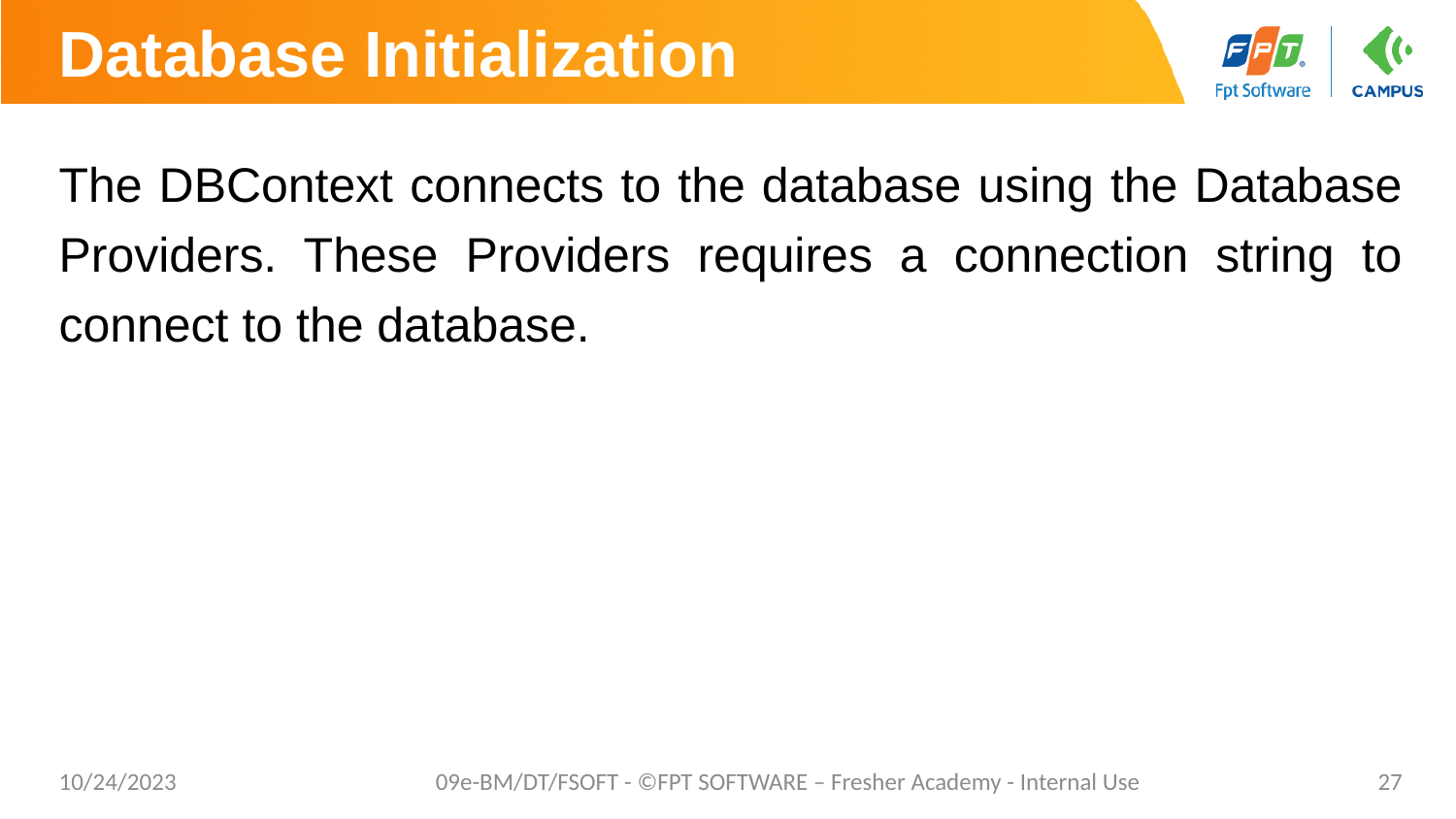

# Database Initialization
The DBContext connects to the database using the Database Providers. These Providers requires a connection string to connect to the database.

10/24/2023
09e-BM/DT/FSOFT - ©FPT SOFTWARE – Fresher Academy - Internal Use
27